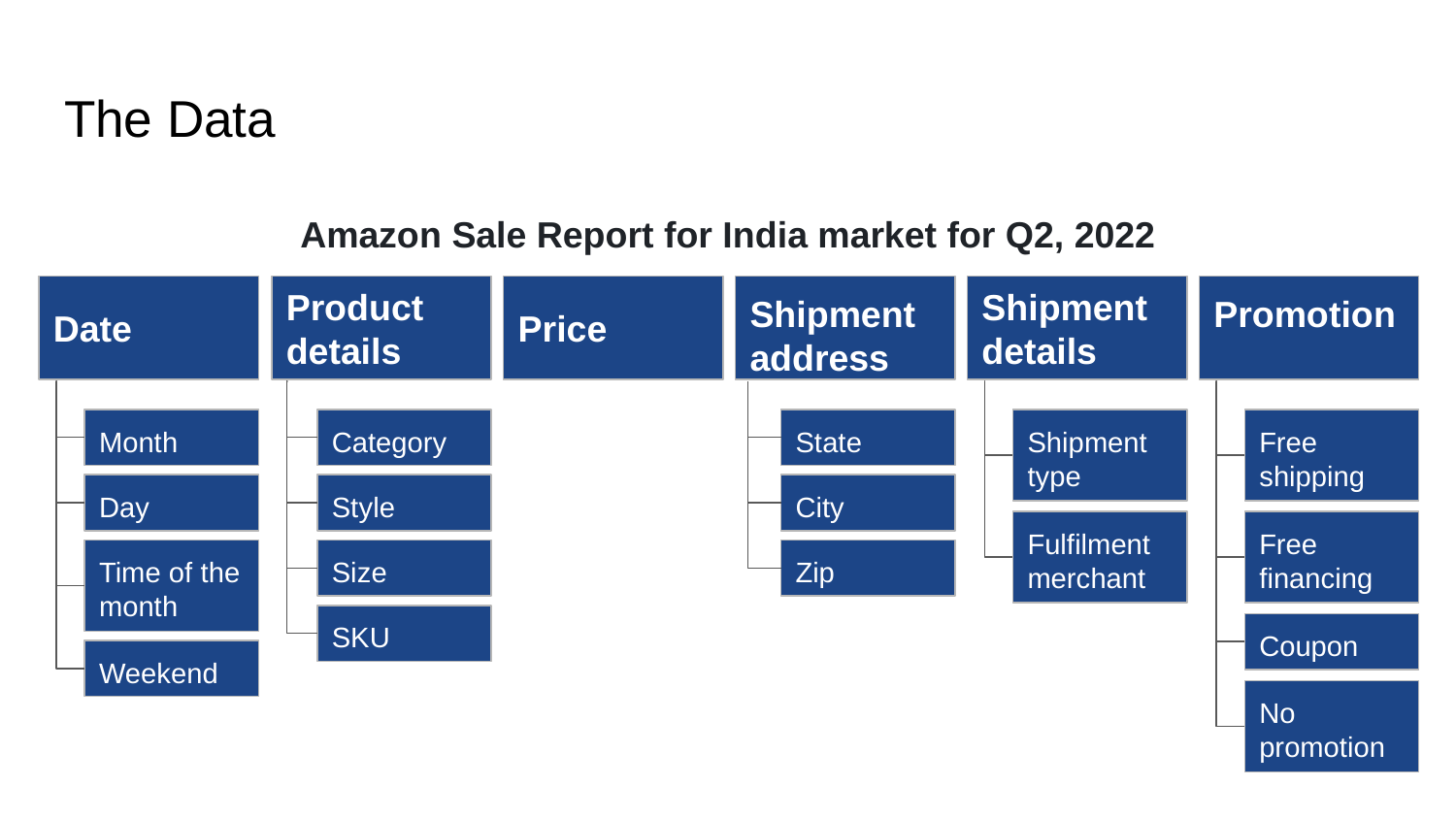

# The Data
Amazon Sale Report for India market for Q2, 2022
Date
Product details
Price
Shipment address
Shipment details
Promotion
Month
Category
State
Shipment type
Free shipping
Day
Style
City
Fulfilment merchant
Free financing
Time of the month
Size
Zip
SKU
Coupon
Weekend
No promotion